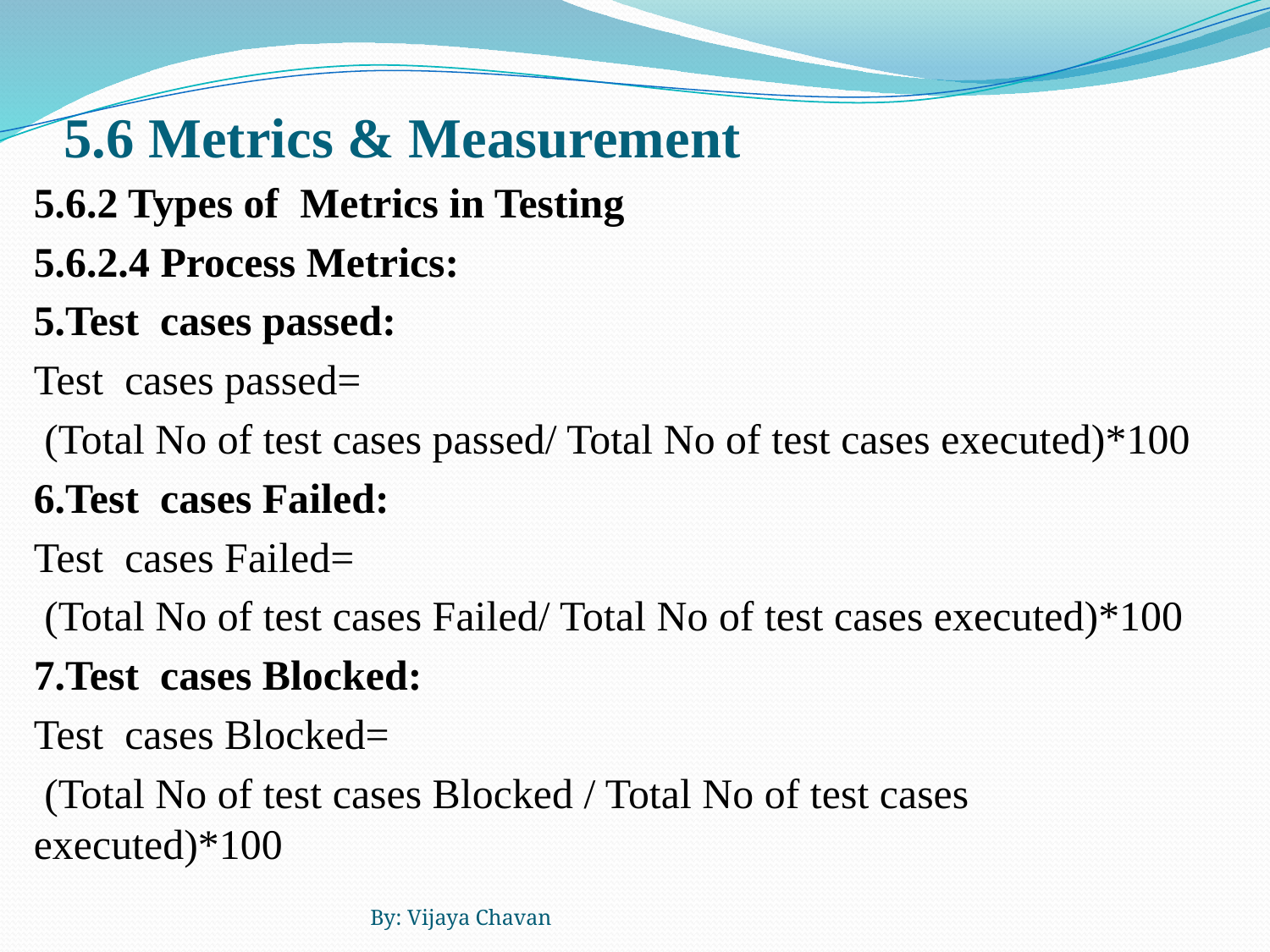

# 5.6 Metrics & Measurement
5.6.2 Types of  Metrics in Testing
5.6.2.4 Process Metrics:
5.Test  cases passed:
Test  cases passed=
 (Total No of test cases passed/ Total No of test cases executed)*100
6.Test  cases Failed:
Test  cases Failed=
 (Total No of test cases Failed/ Total No of test cases executed)*100
7.Test  cases Blocked:
Test  cases Blocked=
 (Total No of test cases Blocked / Total No of test cases executed)*100

By: Vijaya Chavan